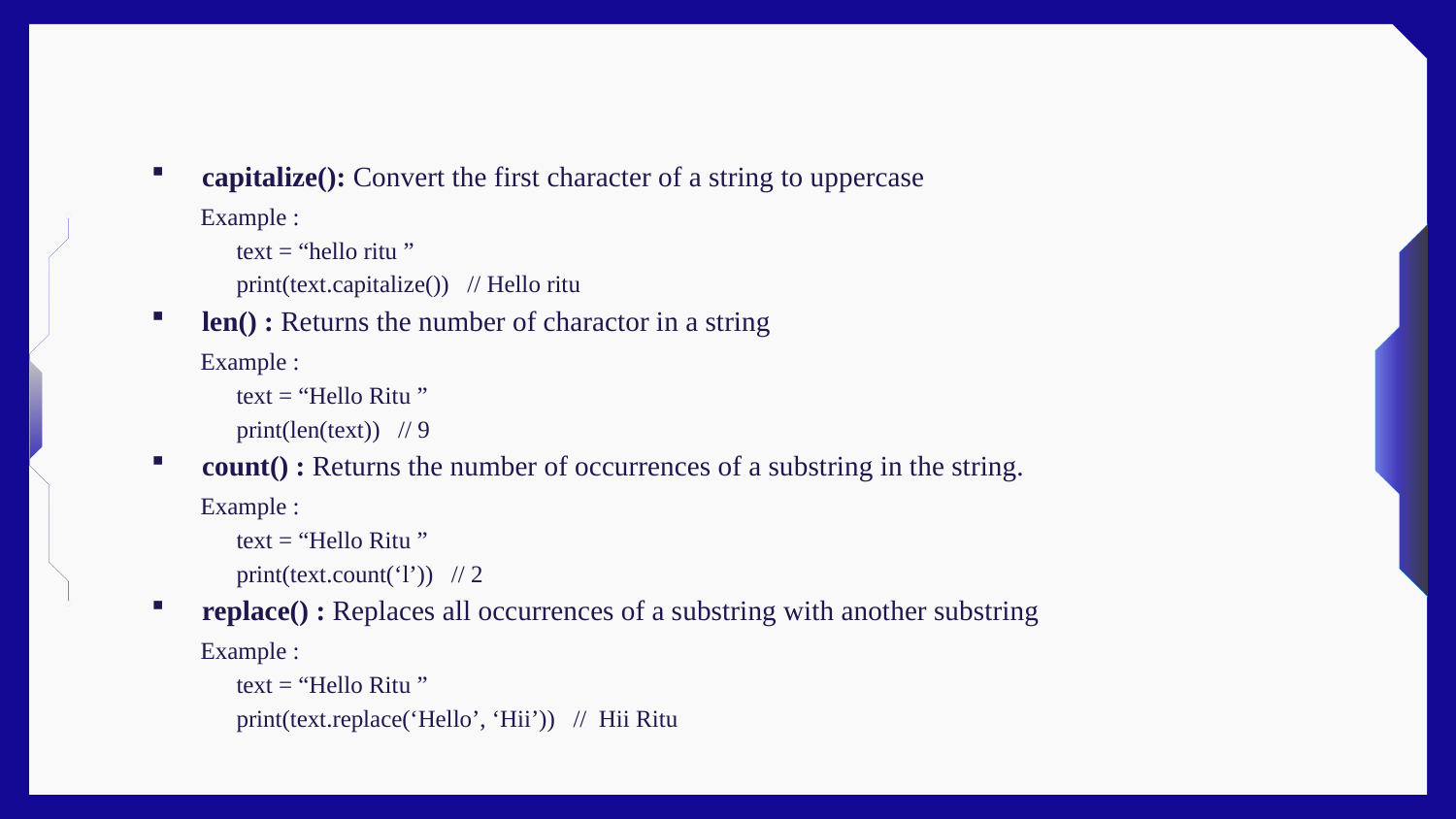

capitalize(): Convert the first character of a string to uppercase
       Example :
              text = “hello ritu ”
              print(text.capitalize())   // Hello ritu
len() : Returns the number of charactor in a string
       Example :
              text = “Hello Ritu ”
              print(len(text))   // 9
count() : Returns the number of occurrences of a substring in the string.
       Example :
              text = “Hello Ritu ”
              print(text.count(‘l’))   // 2
replace() : Replaces all occurrences of a substring with another substring
       Example :
              text = “Hello Ritu ”
              print(text.replace(‘Hello’, ‘Hii’))   //  Hii Ritu